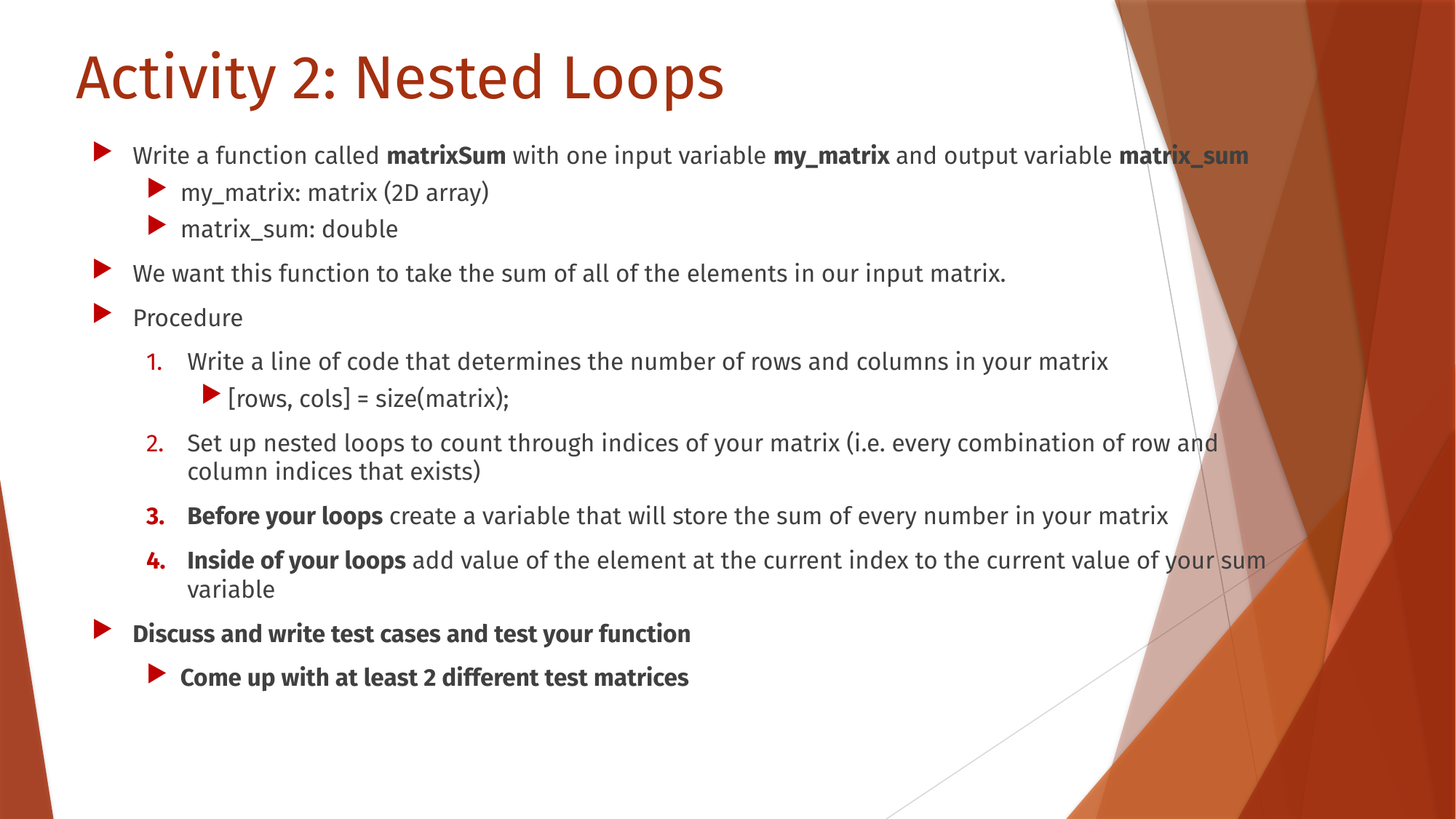

# Activity 2: Nested Loops
Write a function called matrixSum with one input variable my_matrix and output variable matrix_sum
my_matrix: matrix (2D array)
matrix_sum: double
We want this function to take the sum of all of the elements in our input matrix.
Procedure
Write a line of code that determines the number of rows and columns in your matrix
[rows, cols] = size(matrix);
Set up nested loops to count through indices of your matrix (i.e. every combination of row and column indices that exists)
Before your loops create a variable that will store the sum of every number in your matrix
Inside of your loops add value of the element at the current index to the current value of your sum variable
Discuss and write test cases and test your function
Come up with at least 2 different test matrices